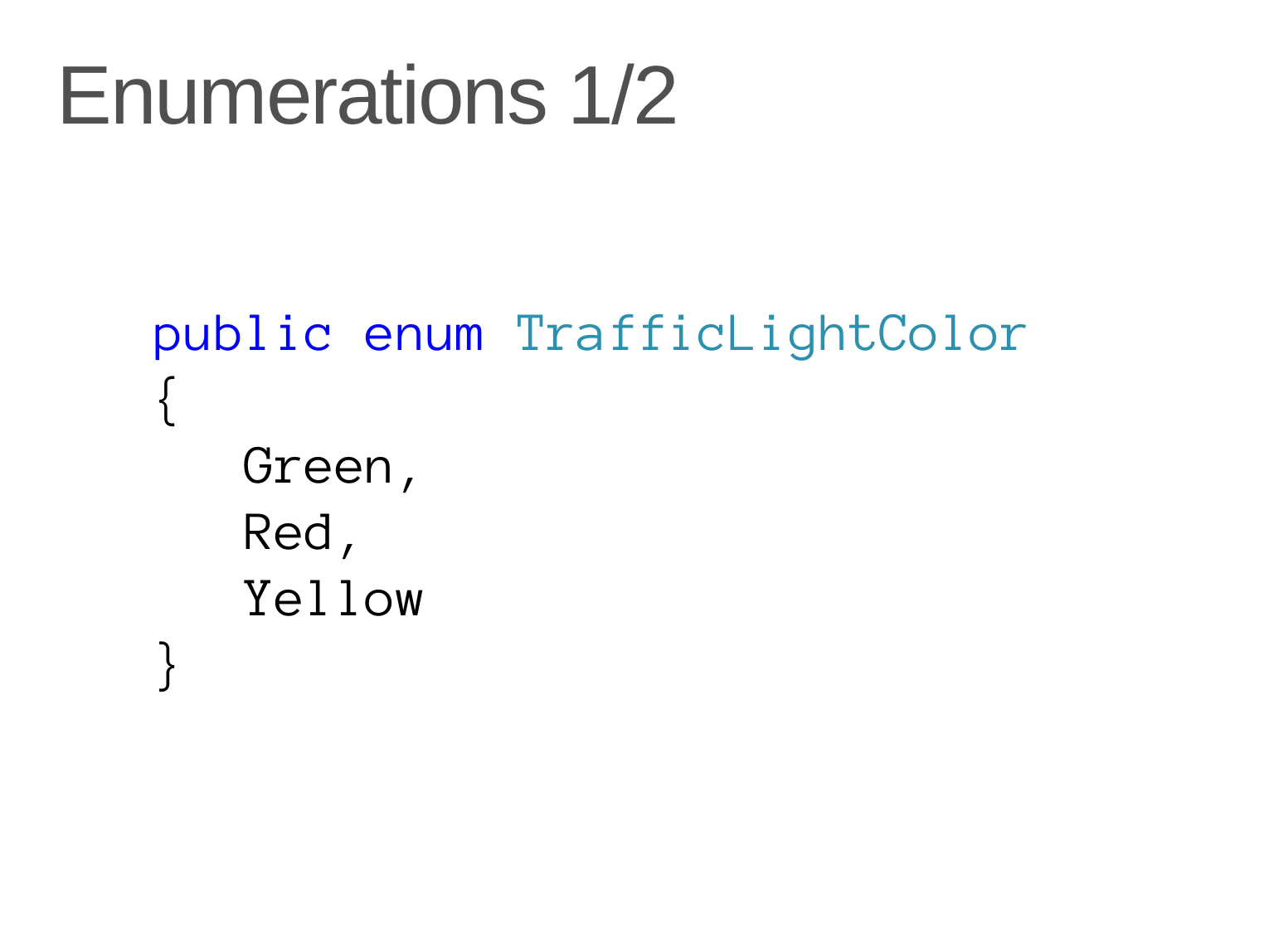

# Enumerations 1/2
 public enum TrafficLightColor
 {
    Green,
    Red,
    Yellow
 }